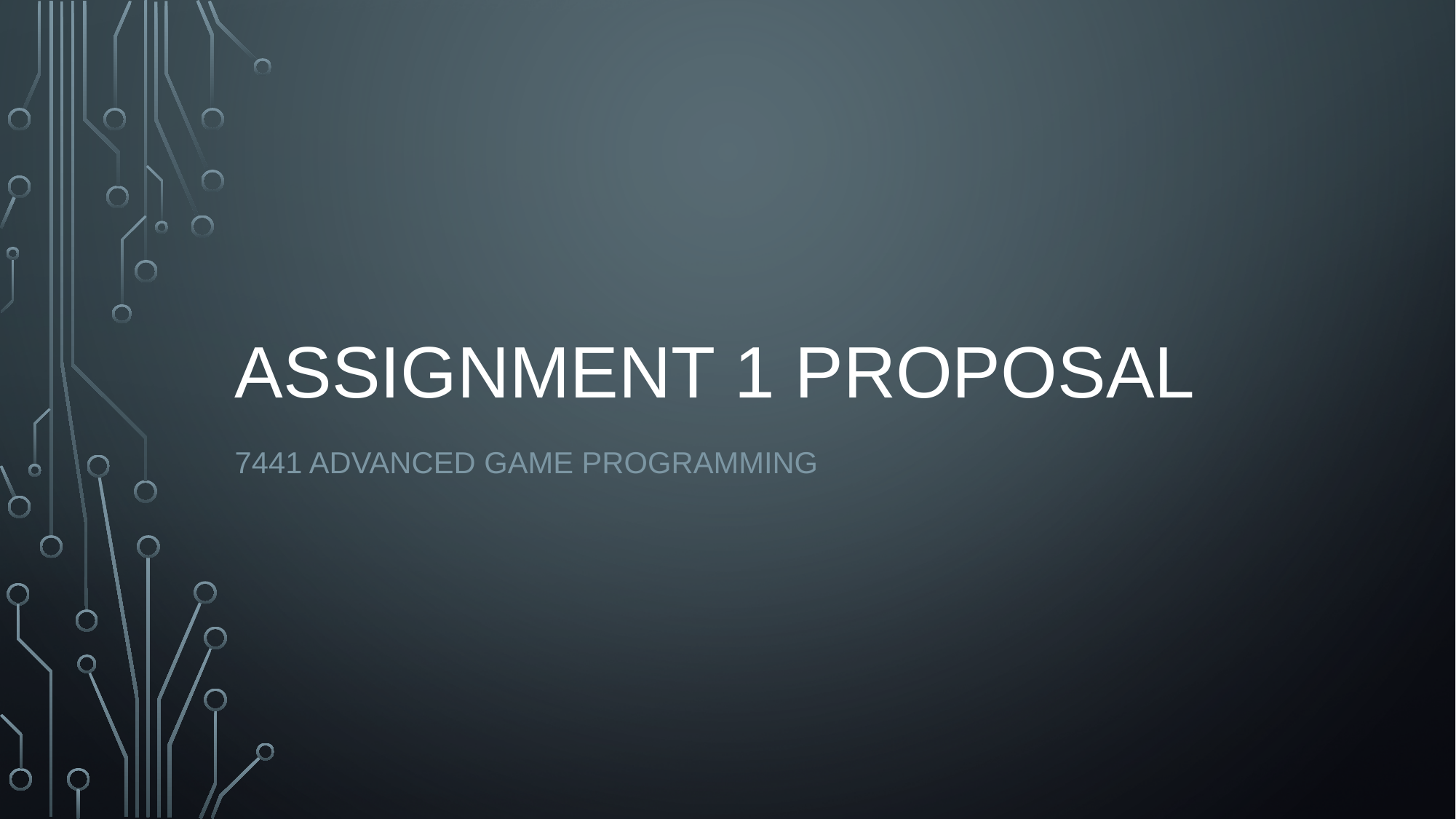

# Assignment 1 proposal
7441 Advanced Game programming